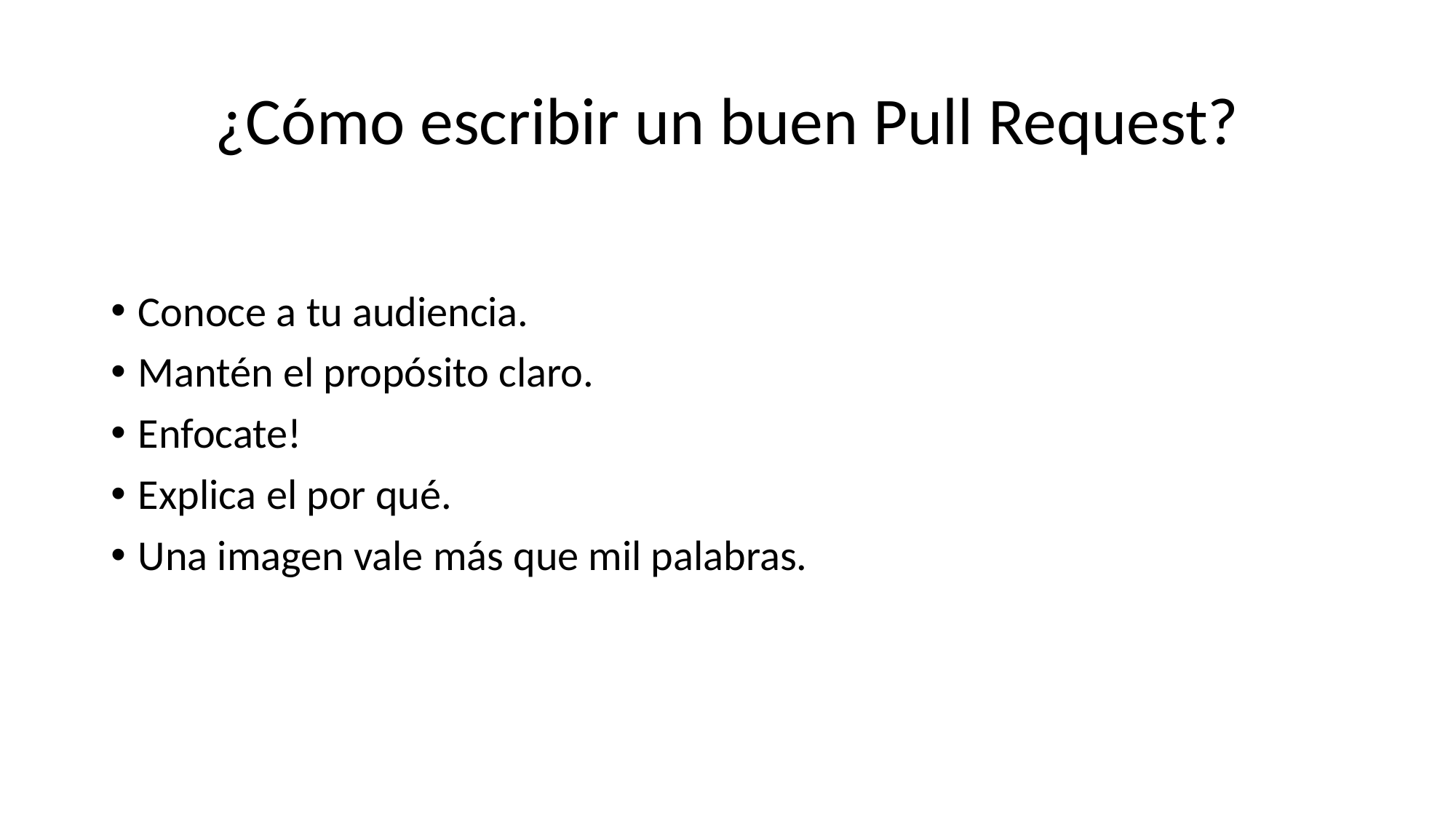

# ¿Cómo escribir un buen Pull Request?

Conoce a tu audiencia.
Mantén el propósito claro.
Enfocate!
Explica el por qué.
Una imagen vale más que mil palabras.